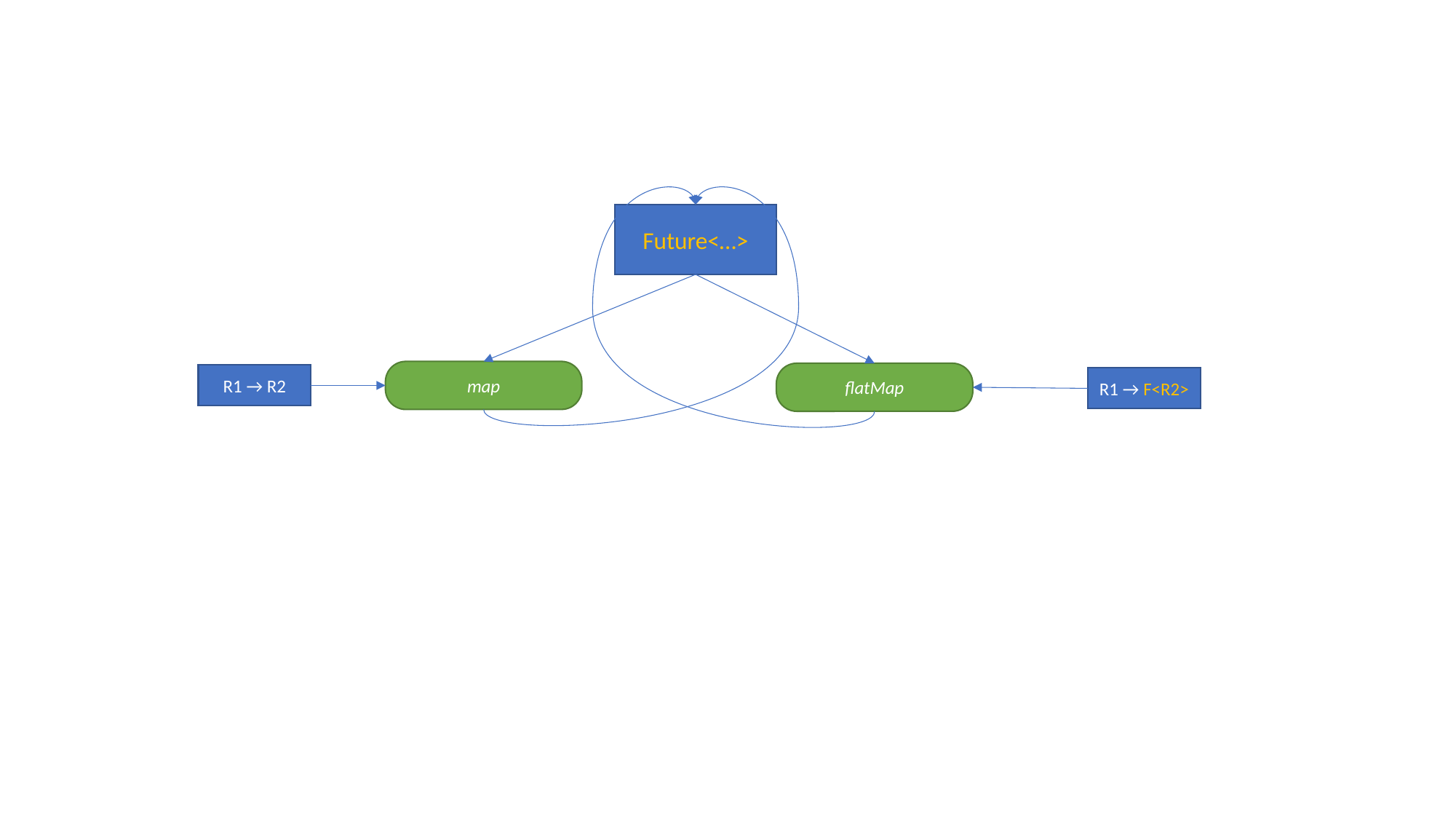

Future<…>
map
flatMap
R1 → R2
R1 → F<R2>